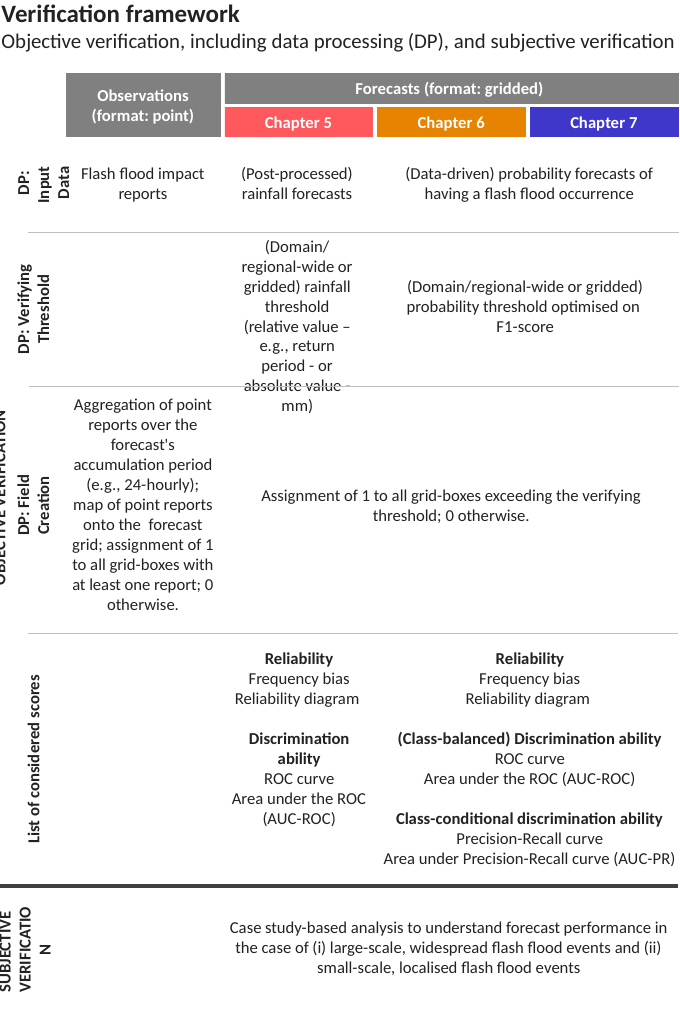

Verification framework
Objective verification, including data processing (DP), and subjective verification
Observations (format: point)
Forecasts (format: gridded)
Chapter 5
Chapter 6
Chapter 7
OBJECTIVE VERIFICATION
DP: Input
Data
Flash flood impact reports
(Post-processed) rainfall forecasts
(Data-driven) probability forecasts of having a flash flood occurrence
(Domain/regional-wide or gridded) rainfall threshold (relative value – e.g., return period - or absolute value - mm)
DP: Verifying Threshold
(Domain/regional-wide or gridded) probability threshold optimised on
F1-score
Aggregation of point reports over the forecast's accumulation period (e.g., 24-hourly); map of point reports onto the  forecast grid; assignment of 1 to all grid-boxes with at least one report; 0 otherwise.
DP: Field Creation
Assignment of 1 to all grid-boxes exceeding the verifying threshold; 0 otherwise.
List of considered scores
Reliability
Frequency bias
Reliability diagram

Discrimination ability
ROC curve
Area under the ROC (AUC-ROC)
Reliability
Frequency bias
Reliability diagram

(Class-balanced) Discrimination ability
ROC curve
Area under the ROC (AUC-ROC)

Class-conditional discrimination ability
Precision-Recall curve
Area under Precision-Recall curve (AUC-PR)
SUBJECTIVE
VERIFICATION
Case study-based analysis to understand forecast performance in the case of (i) large-scale, widespread flash flood events and (ii) small-scale, localised flash flood events